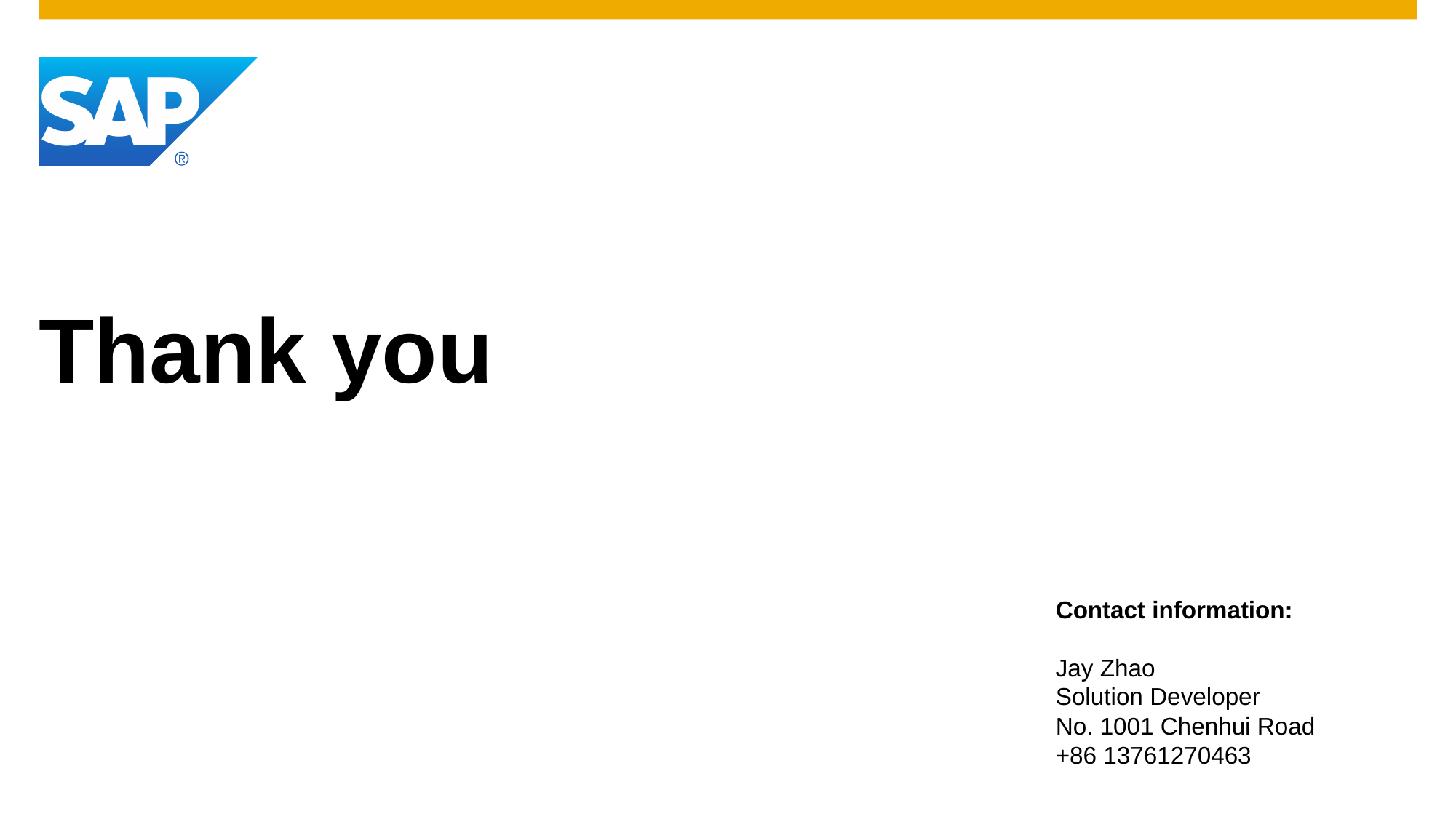

# Thank you
Contact information:

Jay Zhao
Solution Developer
No. 1001 Chenhui Road
+86 13761270463